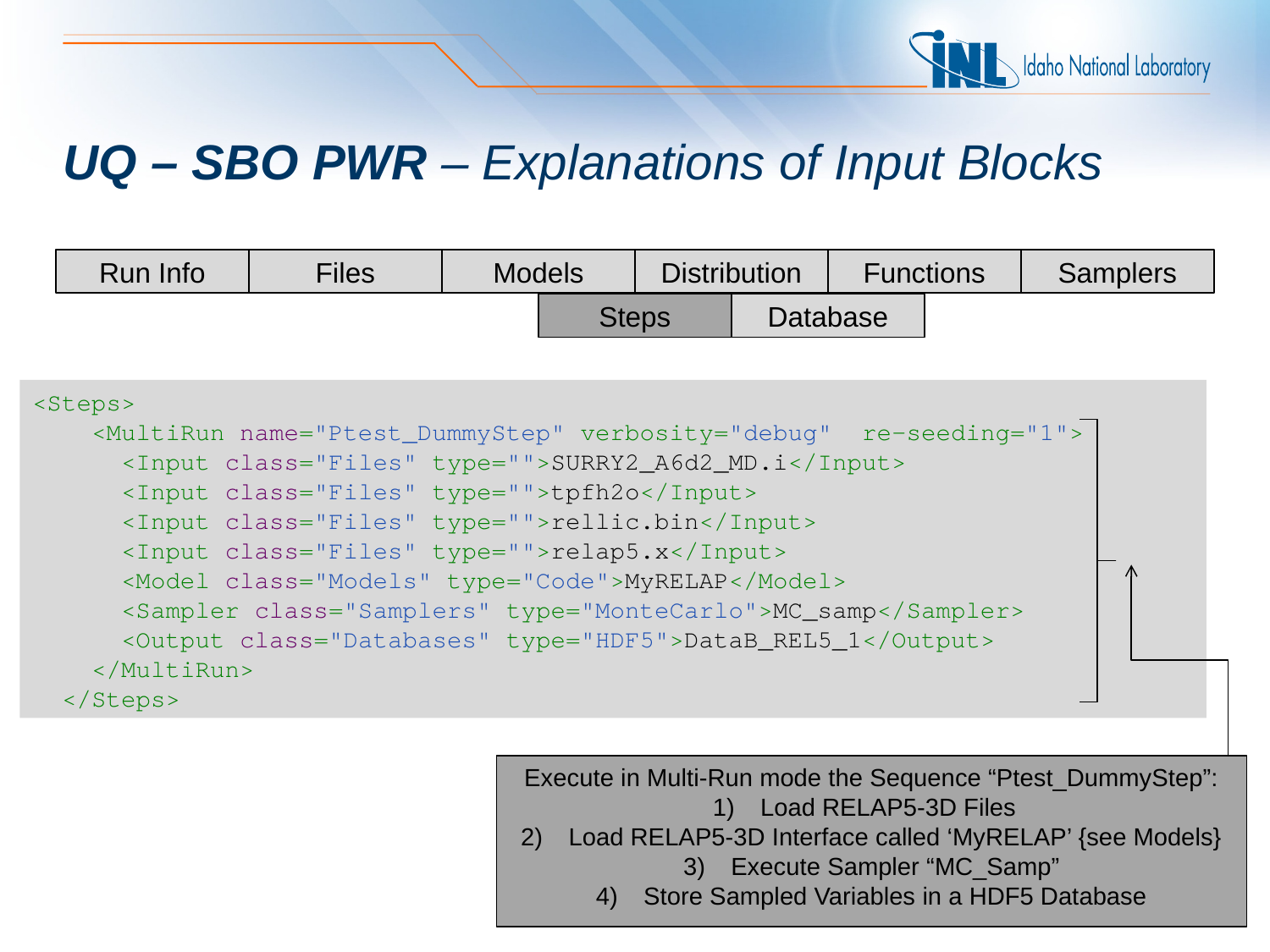

# UQ – SBO PWR – Explanations of Input Blocks
Run Info
Files
Models
Distribution
Functions
Samplers
Steps
Database
<Steps>
    <MultiRun name="Ptest_DummyStep" verbosity="debug"  re-seeding="1">
      <Input class="Files" type="">SURRY2_A6d2_MD.i</Input>
      <Input class="Files" type="">tpfh2o</Input>
      <Input class="Files" type="">rellic.bin</Input>
      <Input class="Files" type="">relap5.x</Input>
      <Model class="Models" type="Code">MyRELAP</Model>
      <Sampler class="Samplers" type="MonteCarlo">MC_samp</Sampler>
      <Output class="Databases" type="HDF5">DataB_REL5_1</Output>
    </MultiRun>
  </Steps>

Execute in Multi-Run mode the Sequence “Ptest_DummyStep”:
Load RELAP5-3D Files
Load RELAP5-3D Interface called ‘MyRELAP’ {see Models}
Execute Sampler “MC_Samp”
Store Sampled Variables in a HDF5 Database
18